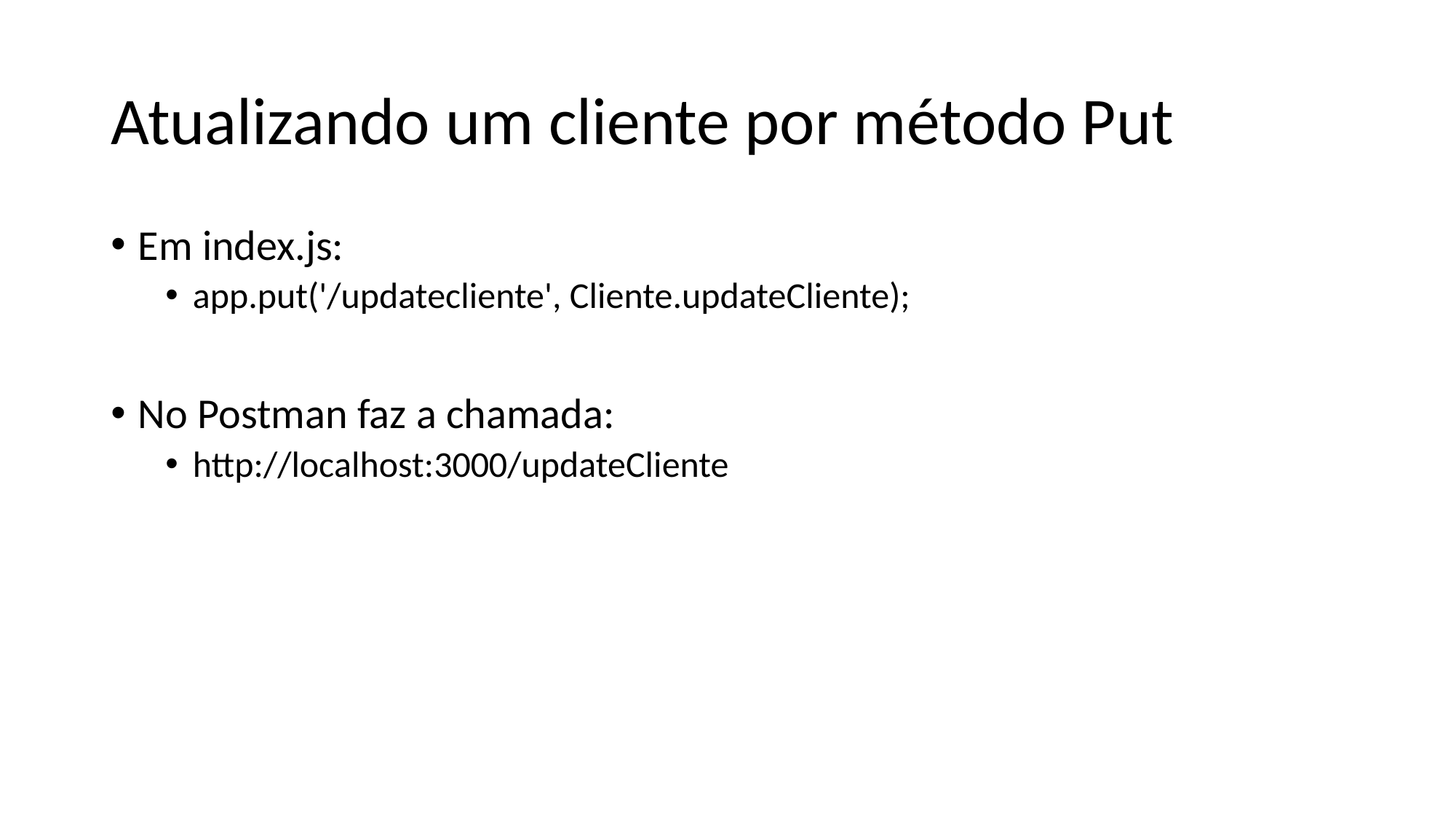

# Atualizando um cliente por método Put
Em index.js:
app.put('/updatecliente', Cliente.updateCliente);

No Postman faz a chamada:
http://localhost:3000/updateCliente